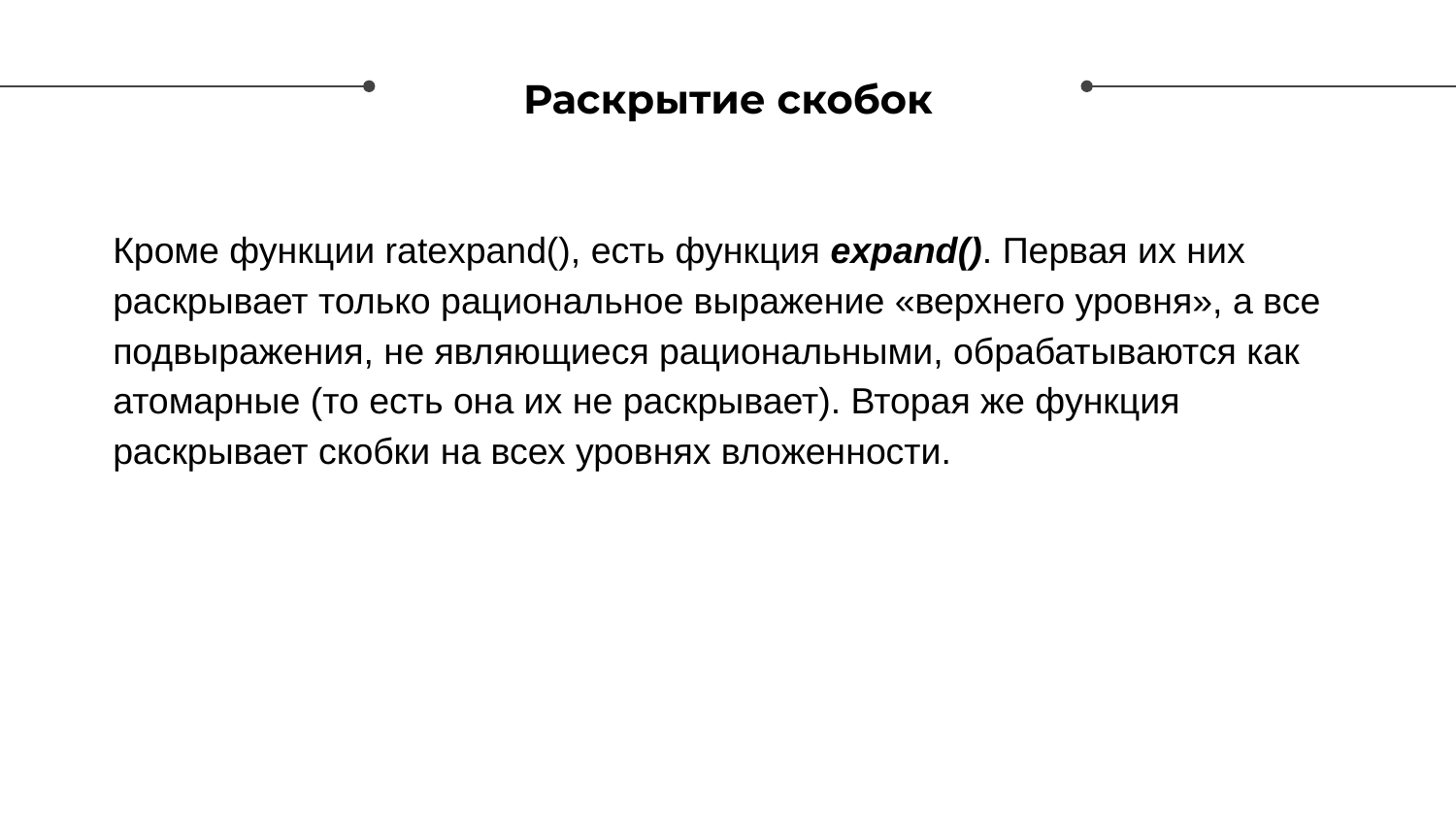

# Раскрытие скобок
Кроме функции ratexpand(), есть функция expand(). Первая их них раскрывает только рациональное выражение «верхнего уровня», а все подвыражения, не являющиеся рациональными, обрабатываются как атомарные (то есть она их не раскрывает). Вторая же функция раскрывает скобки на всех уровнях вложенности.